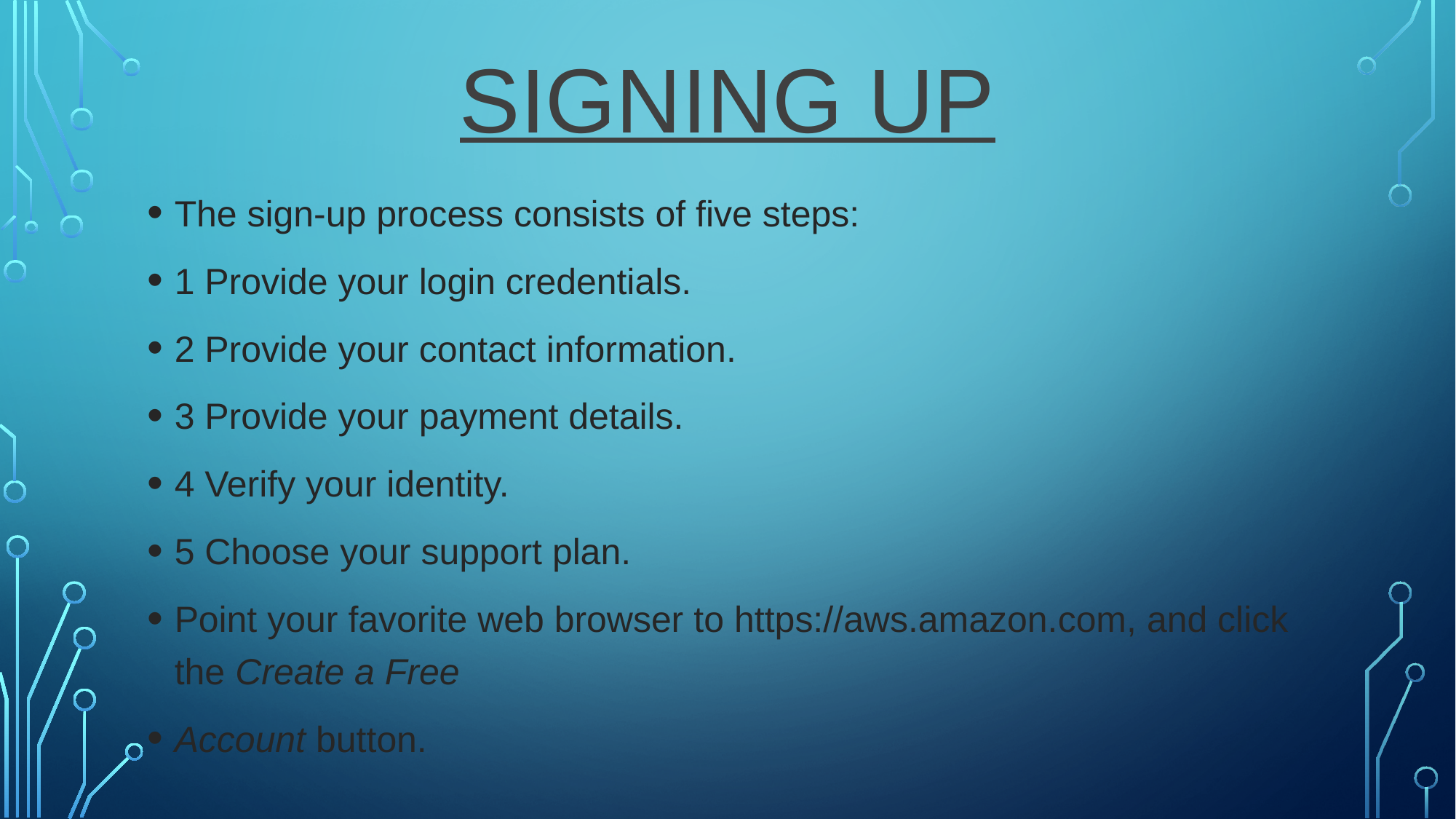

# Signing up
The sign-up process consists of five steps:
1 Provide your login credentials.
2 Provide your contact information.
3 Provide your payment details.
4 Verify your identity.
5 Choose your support plan.
Point your favorite web browser to https://aws.amazon.com, and click the Create a Free
Account button.